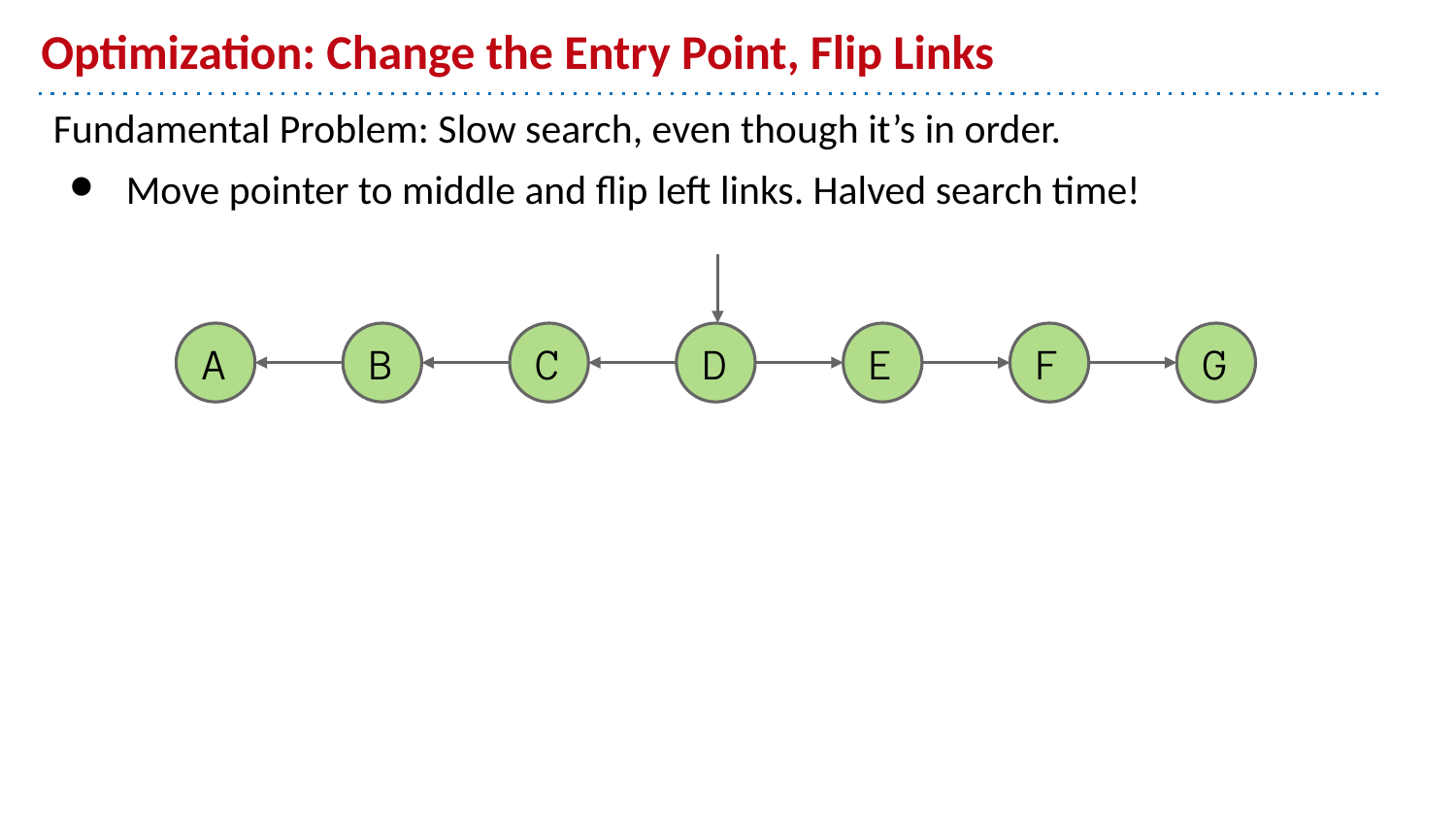

# Optimization: Change the Entry Point, Flip Links
Fundamental Problem: Slow search, even though it’s in order.
Move pointer to middle and flip left links. Halved search time!

A
B
C
D
E
F
G